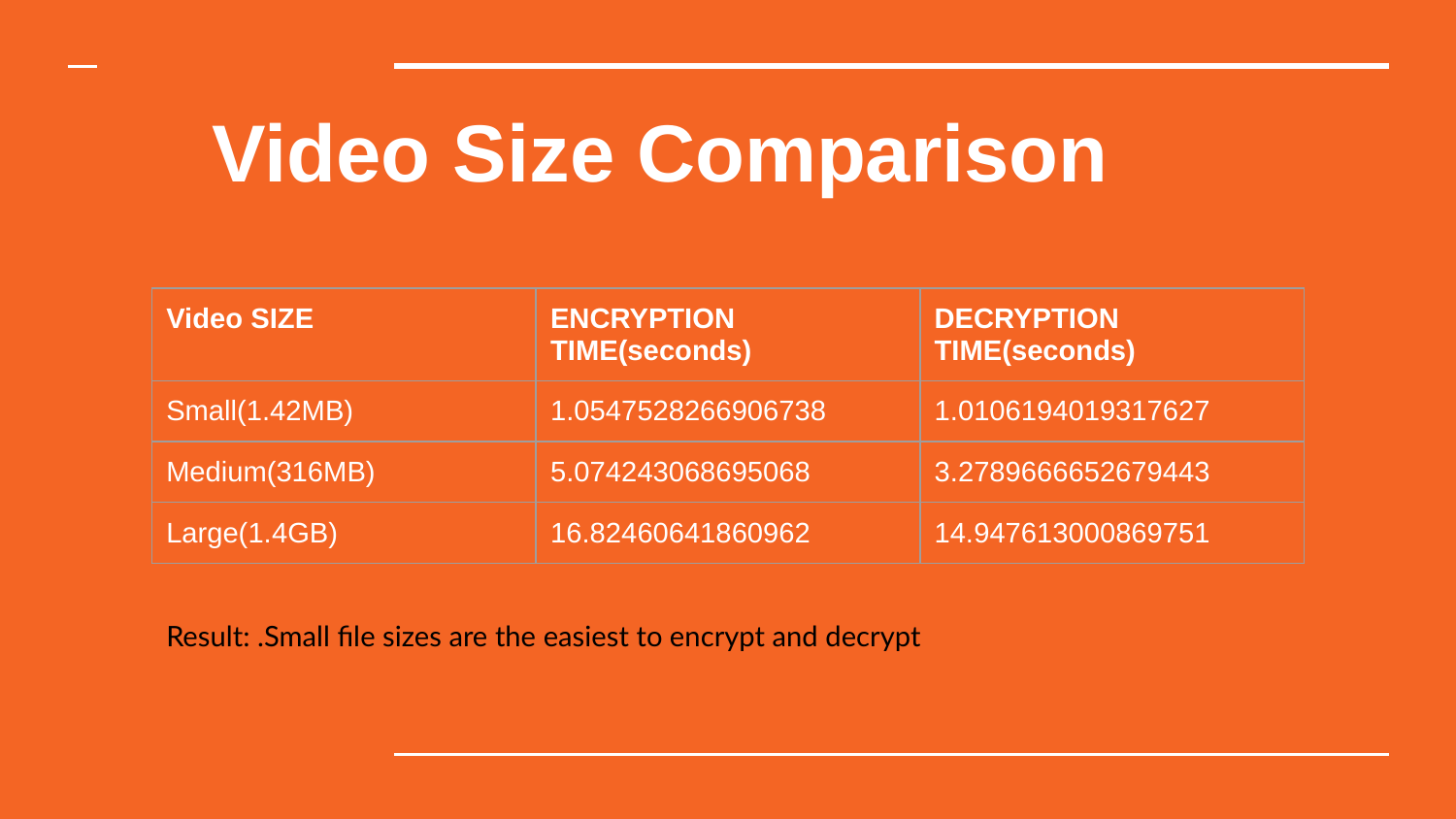

# Video Size Comparison
| Video SIZE | ENCRYPTION TIME(seconds) | DECRYPTION TIME(seconds) |
| --- | --- | --- |
| Small(1.42MB) | 1.0547528266906738 | 1.0106194019317627 |
| Medium(316MB) | 5.074243068695068 | 3.2789666652679443 |
| Large(1.4GB) | 16.82460641860962 | 14.947613000869751 |
Result: .Small file sizes are the easiest to encrypt and decrypt